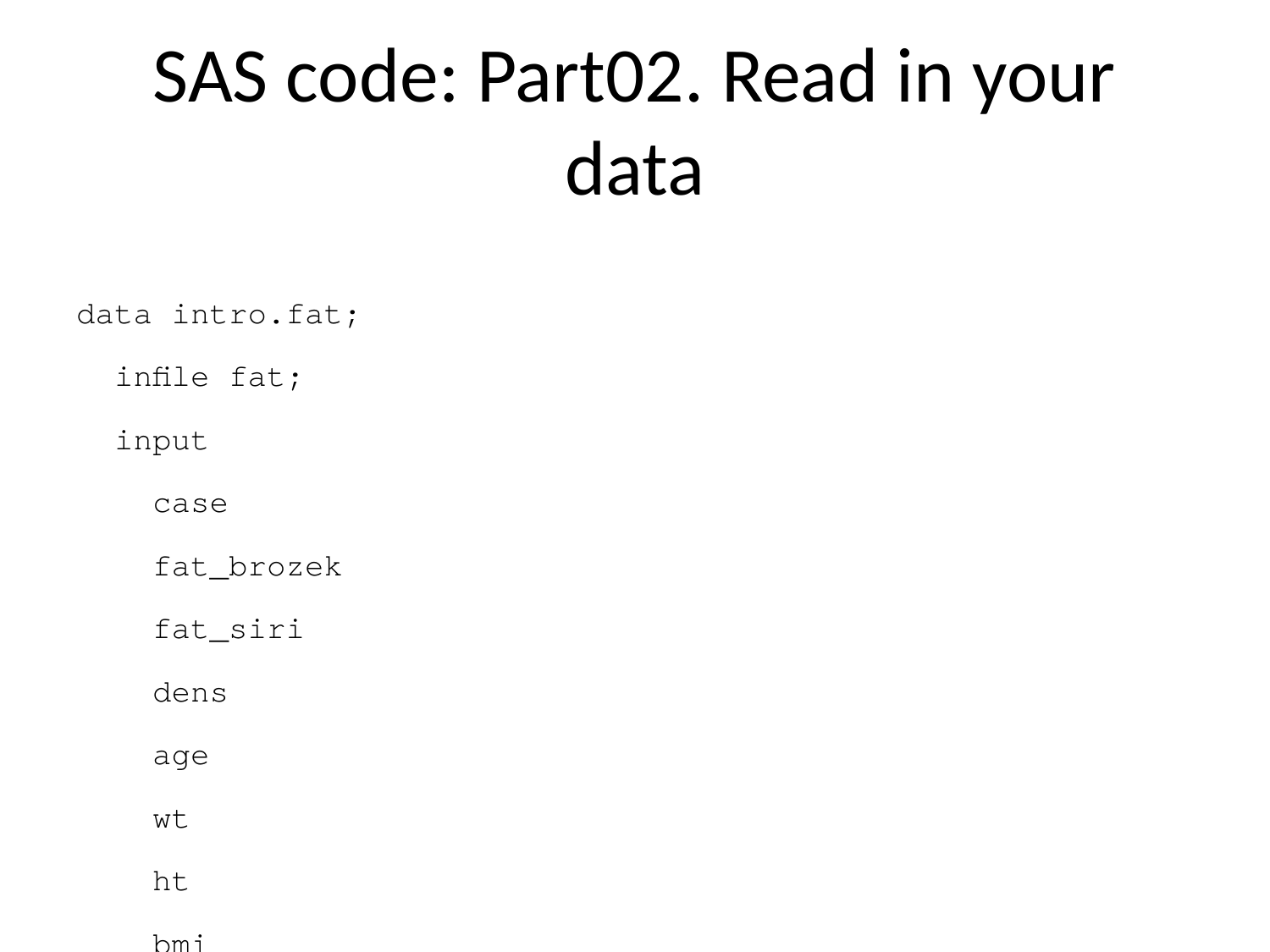

# SAS code: Part02. Read in your data

data intro.fat;
  infile fat;
  input
    case
    fat_brozek
    fat_siri
    dens
    age
    wt
    ht
    bmi